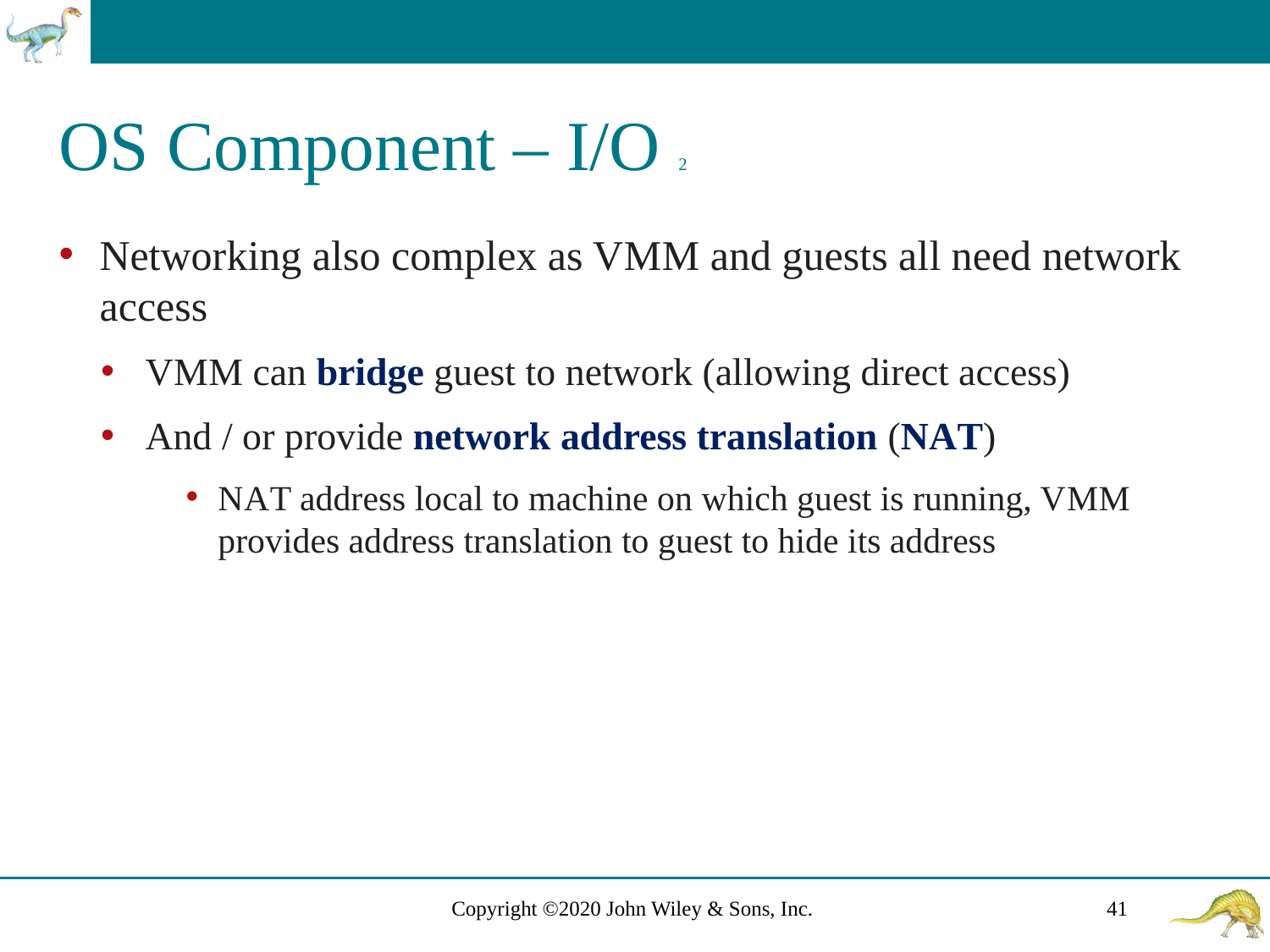

# O S Component – I/O 2
Networking also complex as V M M and guests all need network access
V M M can bridge guest to network (allowing direct access)
And / or provide network address translation (N A T)
N A T address local to machine on which guest is running, V M M provides address translation to guest to hide its address
Copyright ©2020 John Wiley & Sons, Inc.
41